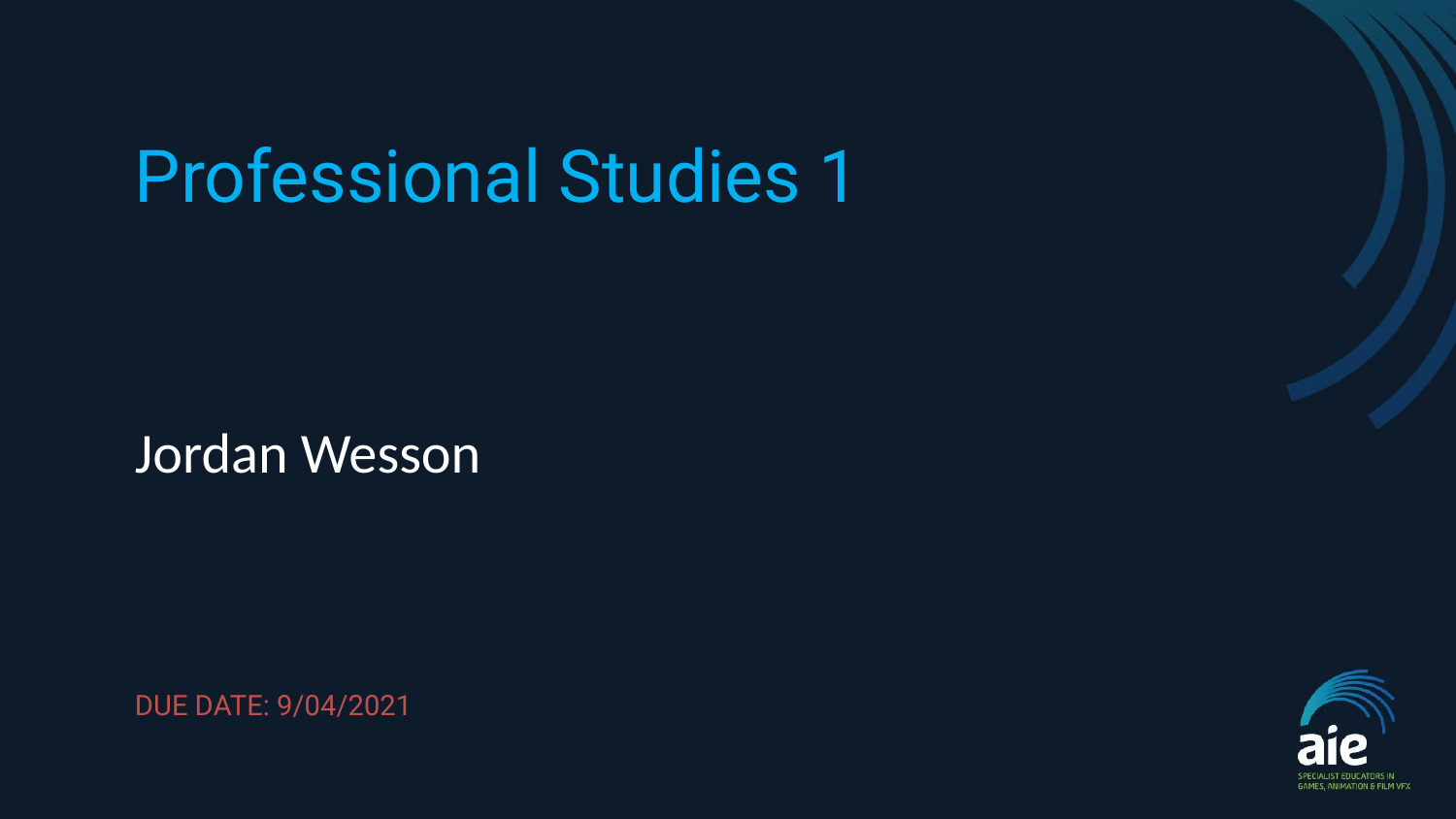

# Professional Studies 1
Jordan Wesson
DUE DATE: 9/04/2021